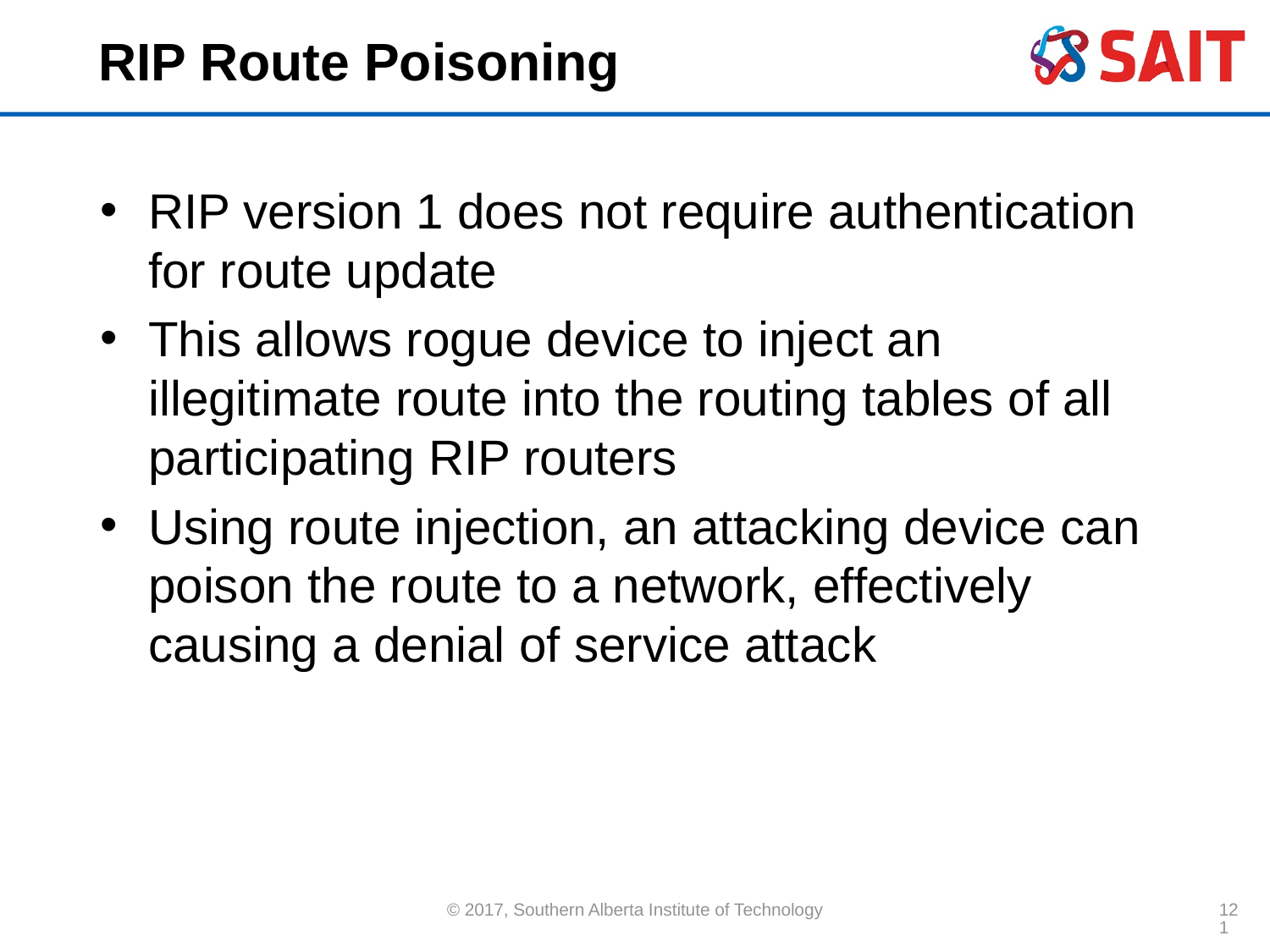

# RIP Route Poisoning
RIP version 1 does not require authentication for route update
This allows rogue device to inject an illegitimate route into the routing tables of all participating RIP routers
Using route injection, an attacking device can poison the route to a network, effectively causing a denial of service attack